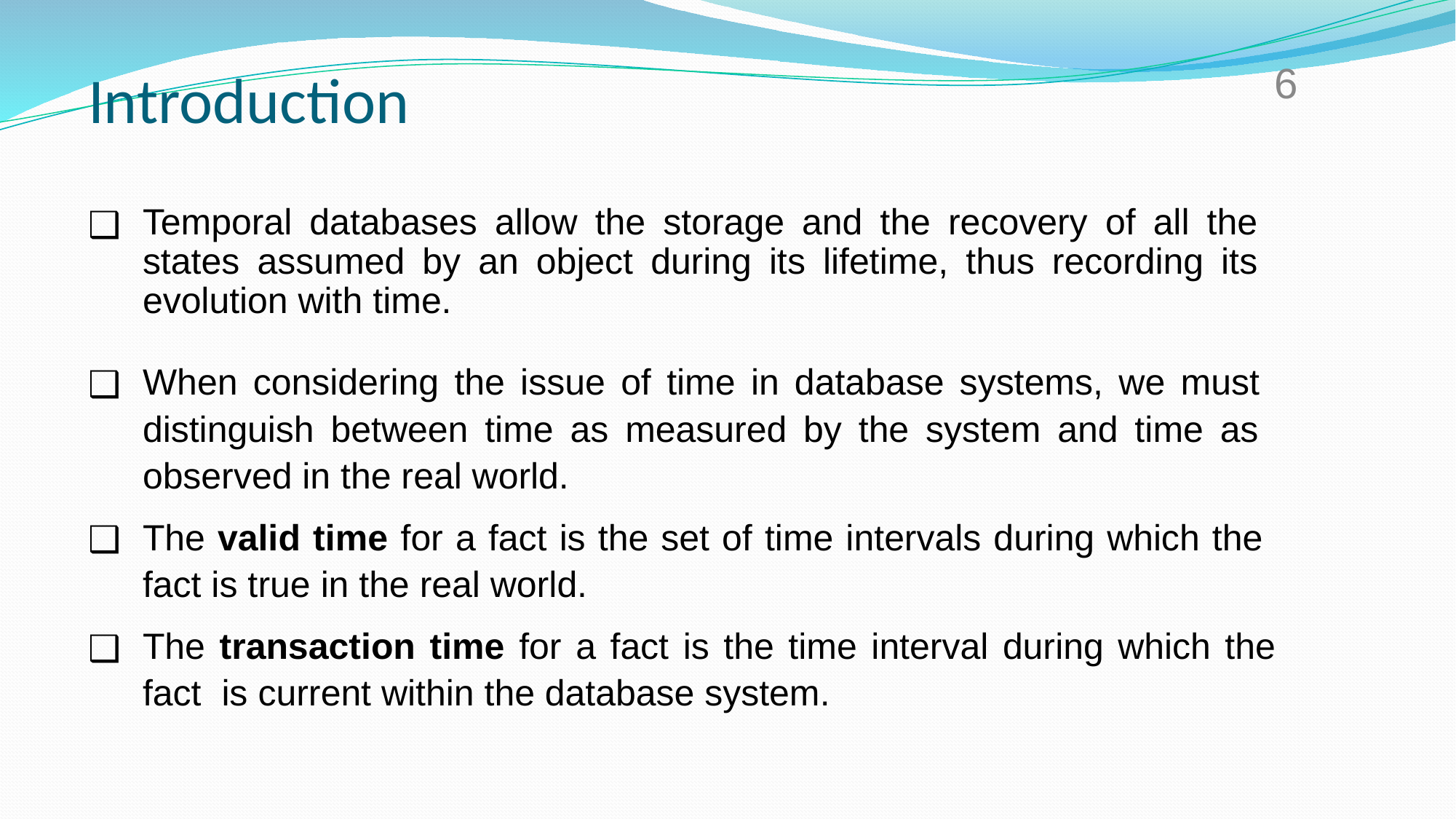

6
# Introduction
Temporal databases allow the storage and the recovery of all the  states assumed by an object during its lifetime, thus recording its  evolution with time.
When considering the issue of time in database systems, we must  distinguish between time as measured by the system and time as  observed in the real world.
The valid time for a fact is the set of time intervals during which the  fact is true in the real world.
The transaction time for a fact is the time interval during which the fact  is current within the database system.